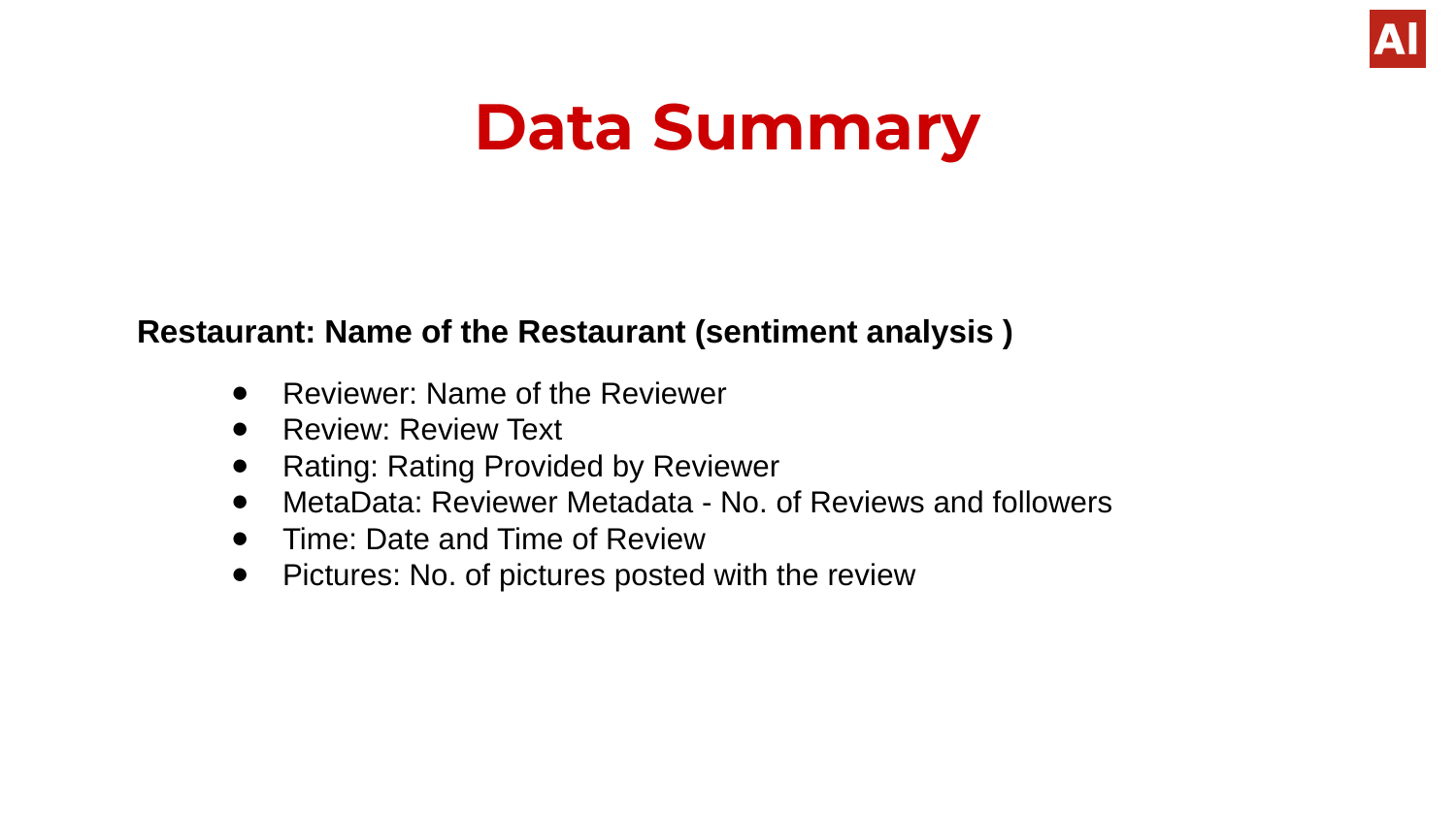

# Data Summary

Restaurant: Name of the Restaurant (sentiment analysis )
Reviewer: Name of the Reviewer
Review: Review Text
Rating: Rating Provided by Reviewer
MetaData: Reviewer Metadata - No. of Reviews and followers
Time: Date and Time of Review
Pictures: No. of pictures posted with the review